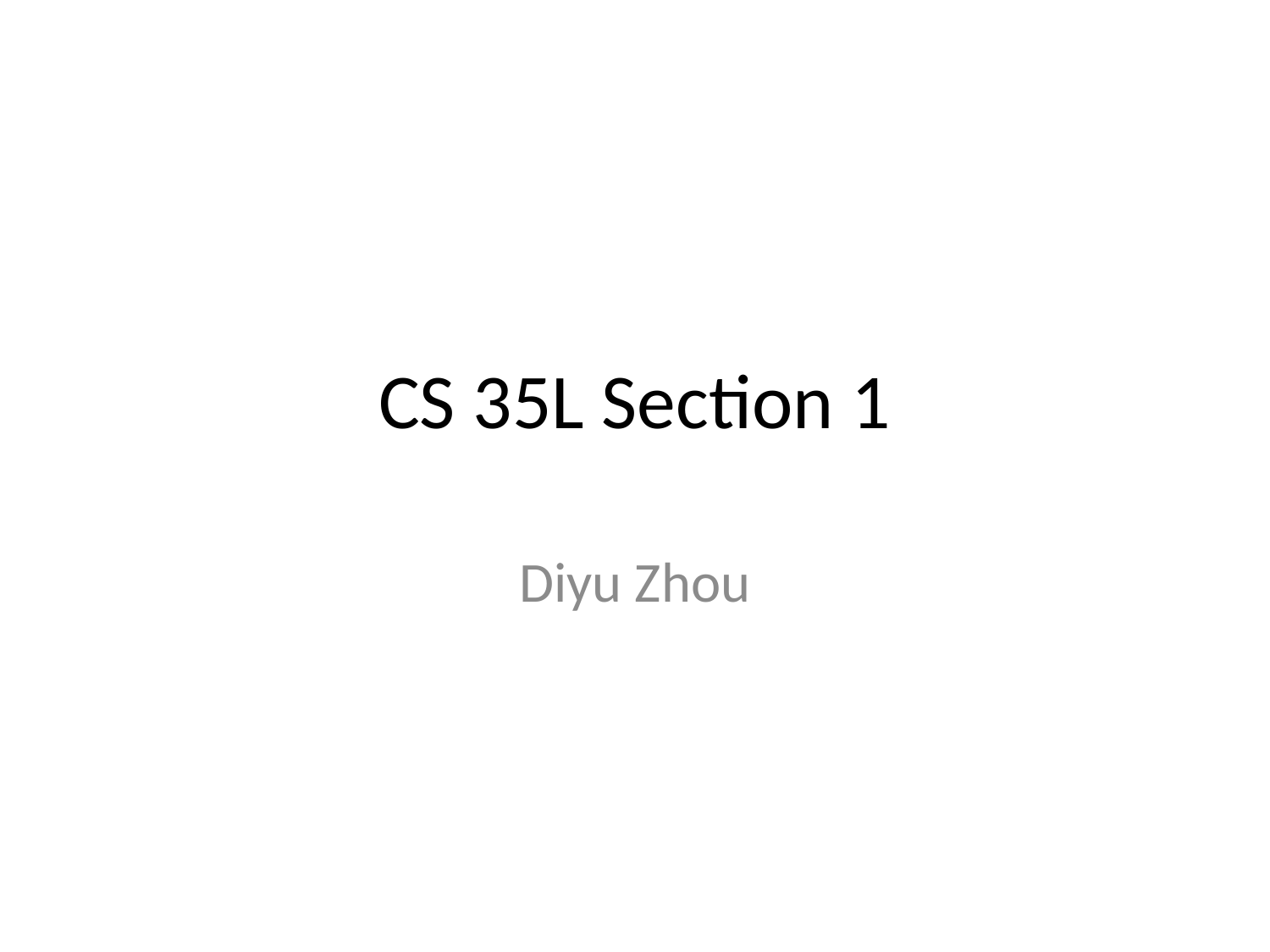

# CS 35L Section 1
Diyu Zhou